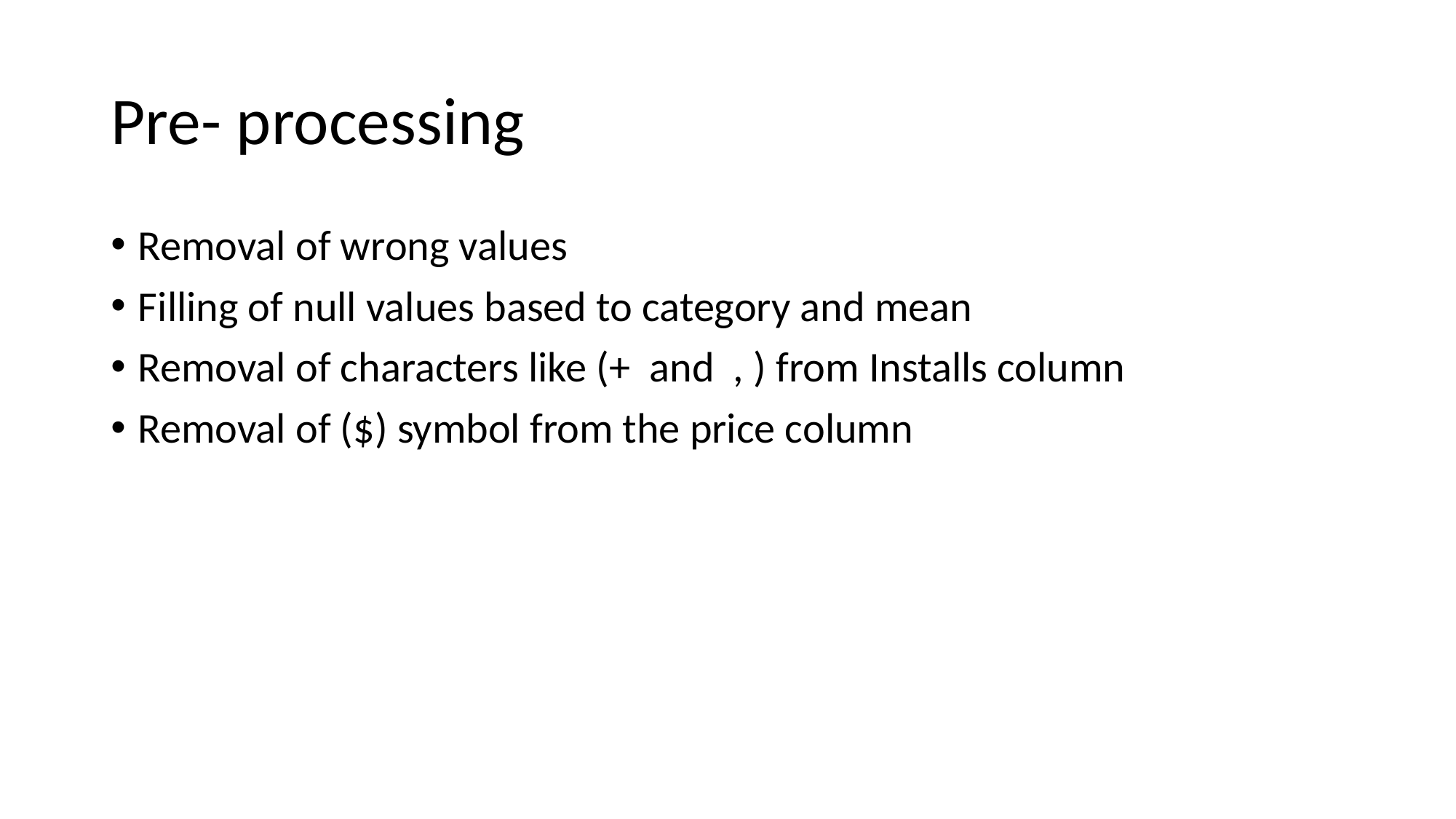

# Pre- processing
Removal of wrong values
Filling of null values based to category and mean
Removal of characters like (+  and  , ) from Installs column
Removal of ($) symbol from the price column